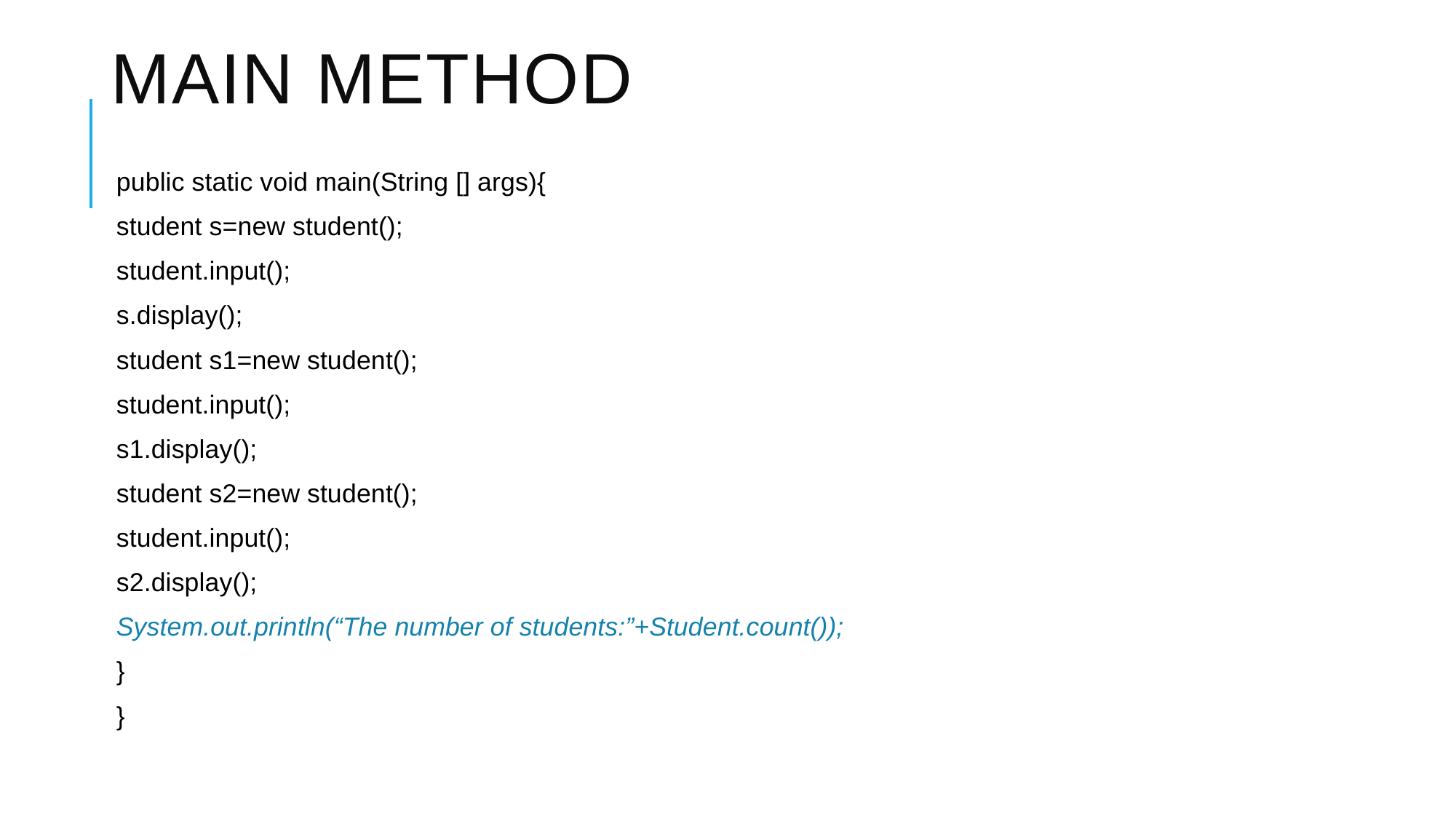

# Main method
public static void main(String [] args){
student s=new student();
student.input();
s.display();
student s1=new student();
student.input();
s1.display();
student s2=new student();
student.input();
s2.display();
System.out.println(“The number of students:”+Student.count());
}
}